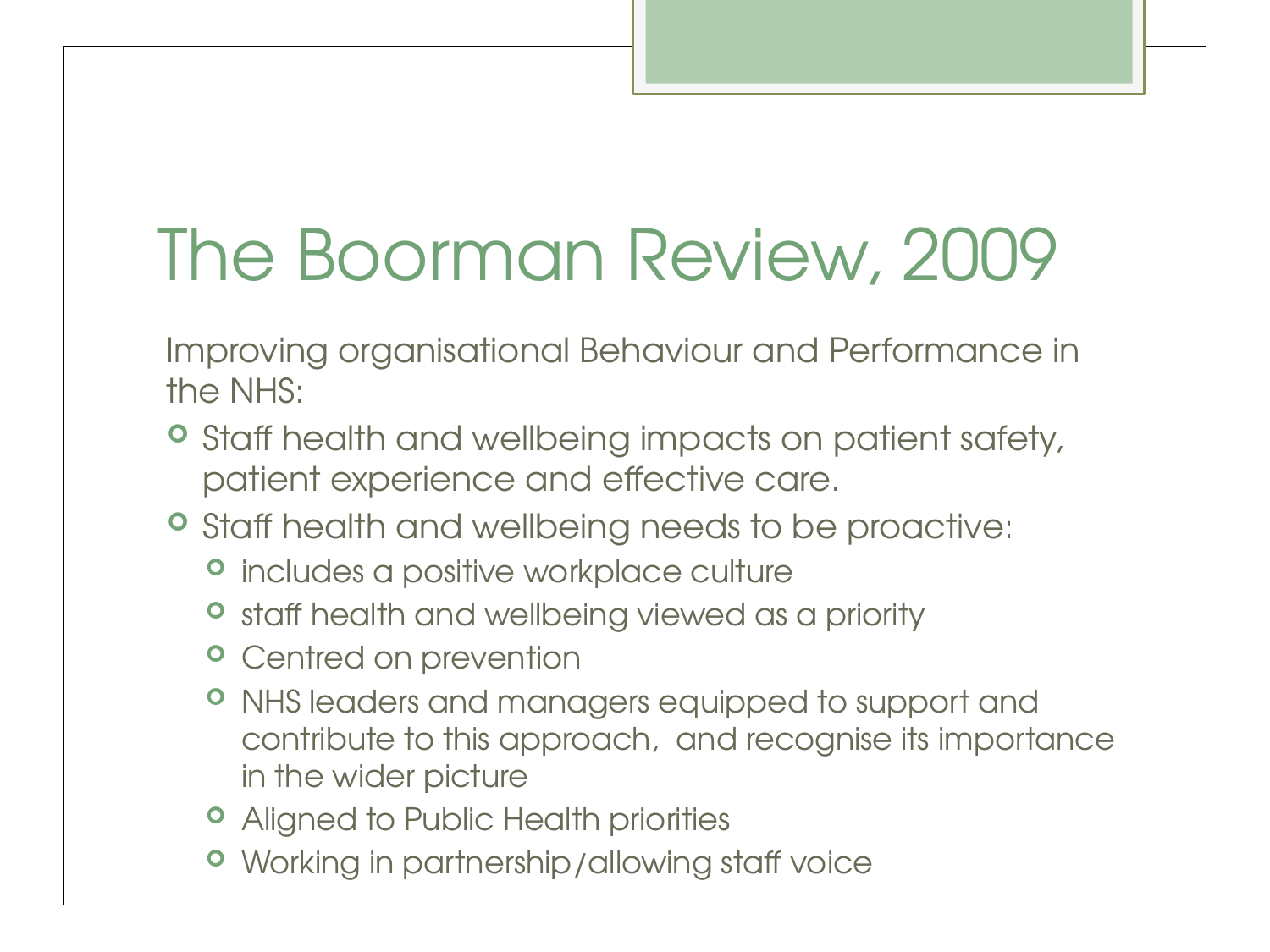

# The Boorman Review, 2009
Improving organisational Behaviour and Performance in the NHS:
Staff health and wellbeing impacts on patient safety, patient experience and effective care.
Staff health and wellbeing needs to be proactive:
includes a positive workplace culture
staff health and wellbeing viewed as a priority
Centred on prevention
NHS leaders and managers equipped to support and contribute to this approach,  and recognise its importance in the wider picture
Aligned to Public Health priorities
Working in partnership/allowing staff voice